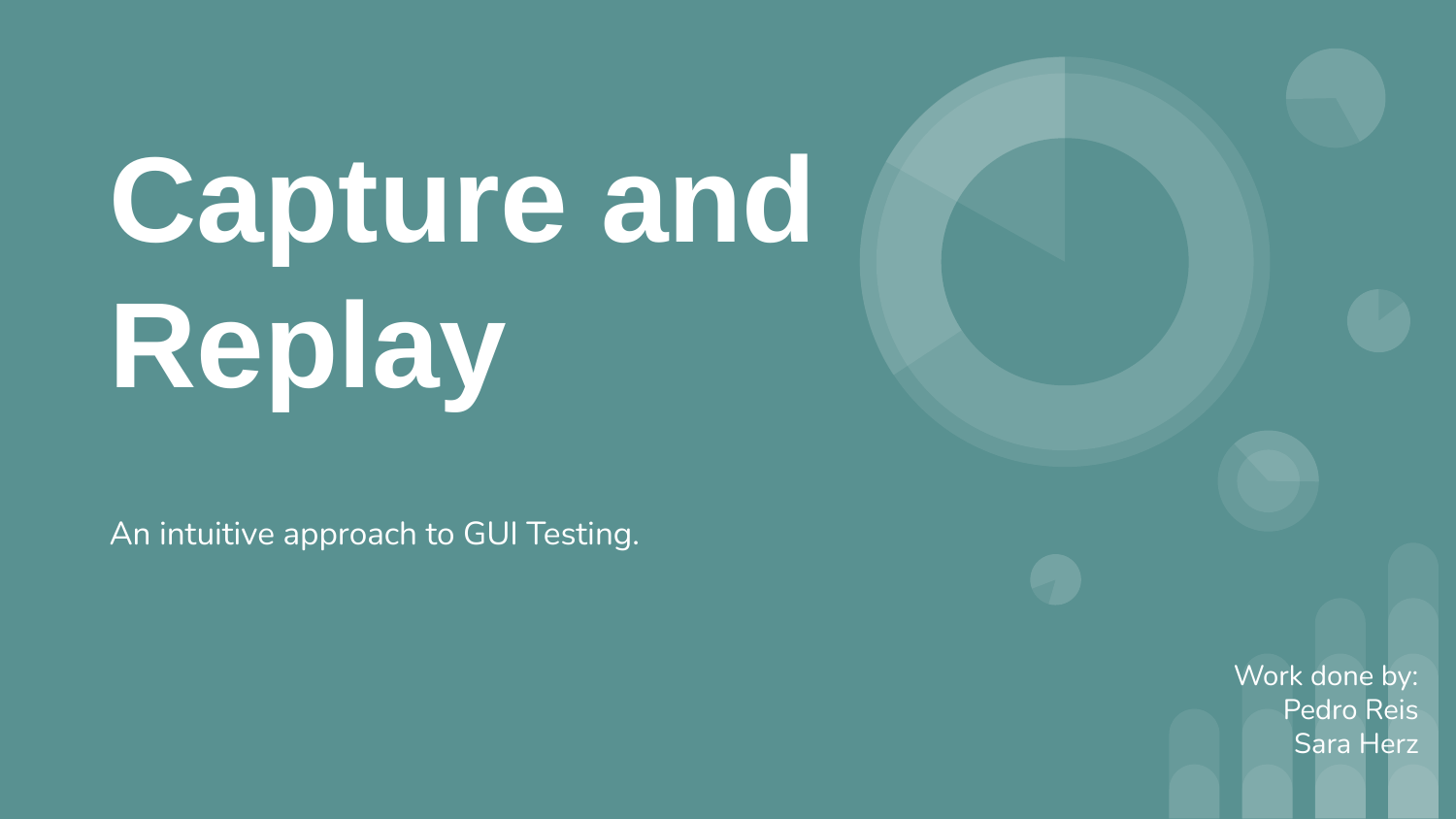

# Capture and
Replay
An intuitive approach to GUI Testing.
Work done by:
Pedro Reis
Sara Herz